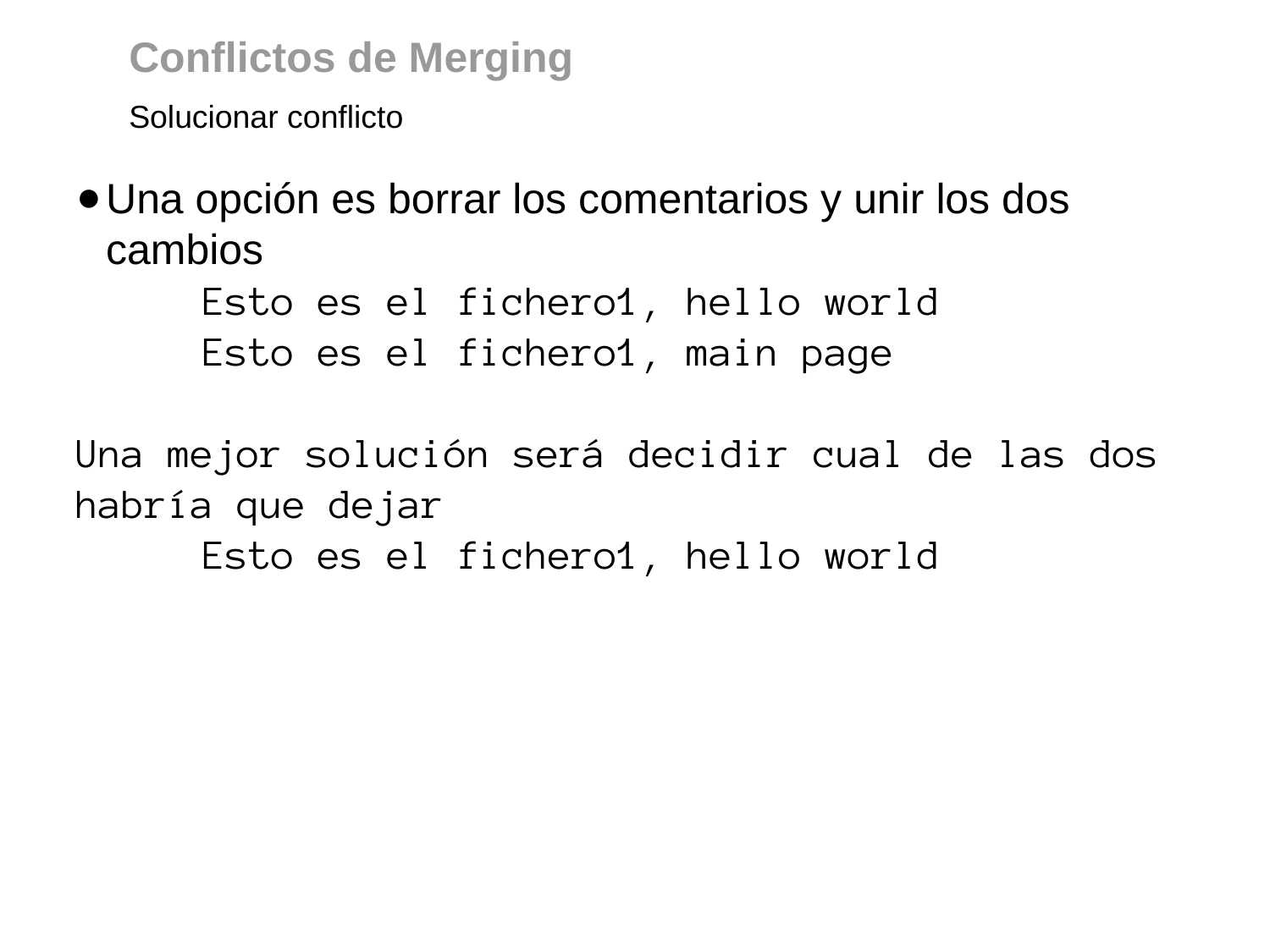

Conflictos de Merging
Solucionar conflicto
Una opción es borrar los comentarios y unir los dos cambios
	Esto es el fichero1, hello world
	Esto es el fichero1, main page

Una mejor solución será decidir cual de las dos habría que dejar
	Esto es el fichero1, hello world